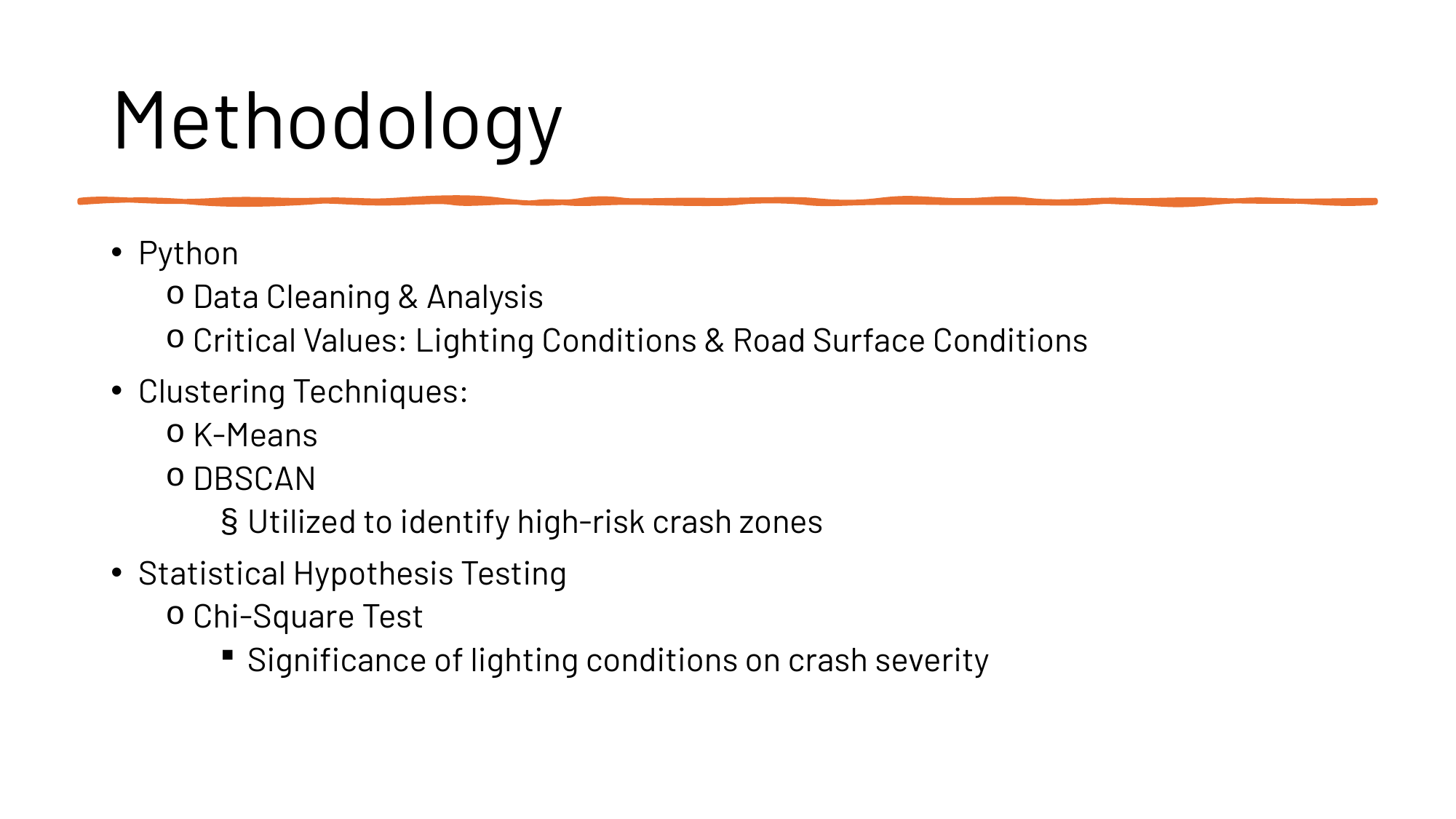

# Methodology

Python
Data Cleaning & Analysis
Critical Values: Lighting Conditions & Road Surface Conditions
Clustering Techniques:
K-Means
DBSCAN
Utilized to identify high-risk crash zones
Statistical Hypothesis Testing
Chi-Square Test
Significance of lighting conditions on crash severity